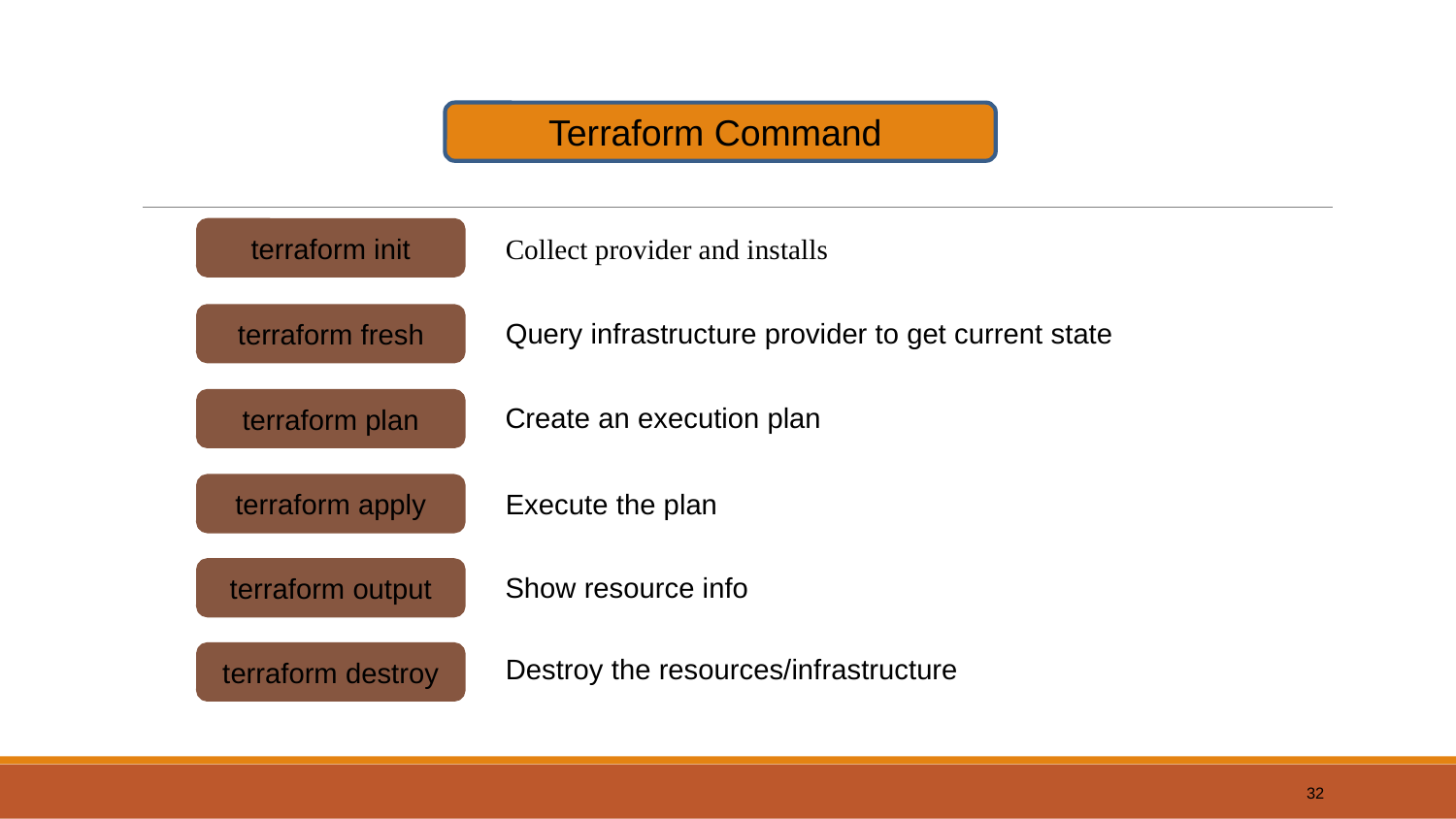

# Module 2: Terraform
Terraform Command
terraform init
Collect provider and installs
terraform fresh
Query infrastructure provider to get current state
terraform plan
Create an execution plan
terraform apply
Execute the plan
terraform output
Show resource info
terraform destroy
Destroy the resources/infrastructure
32